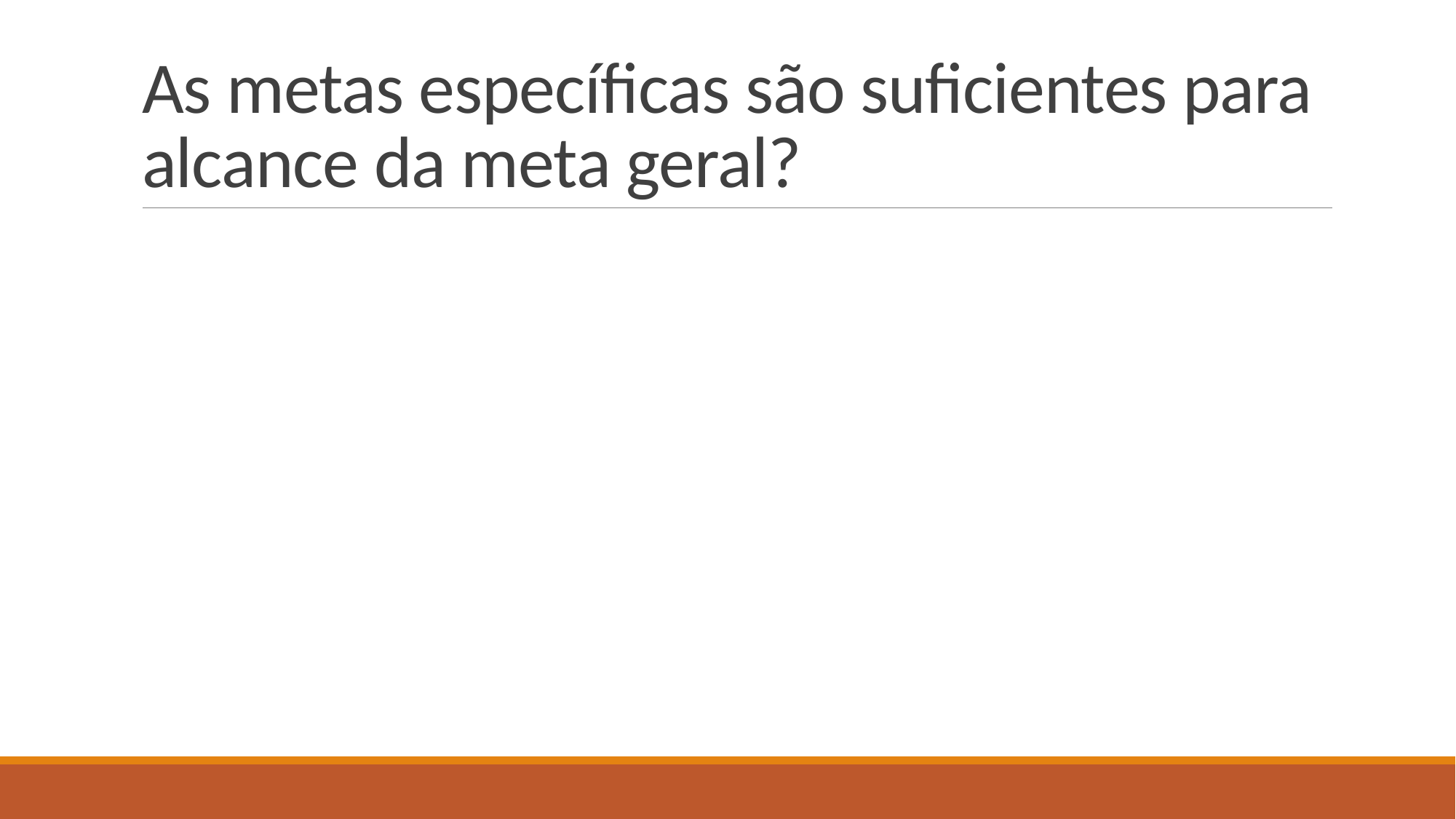

# As metas específicas são suficientes para alcance da meta geral?